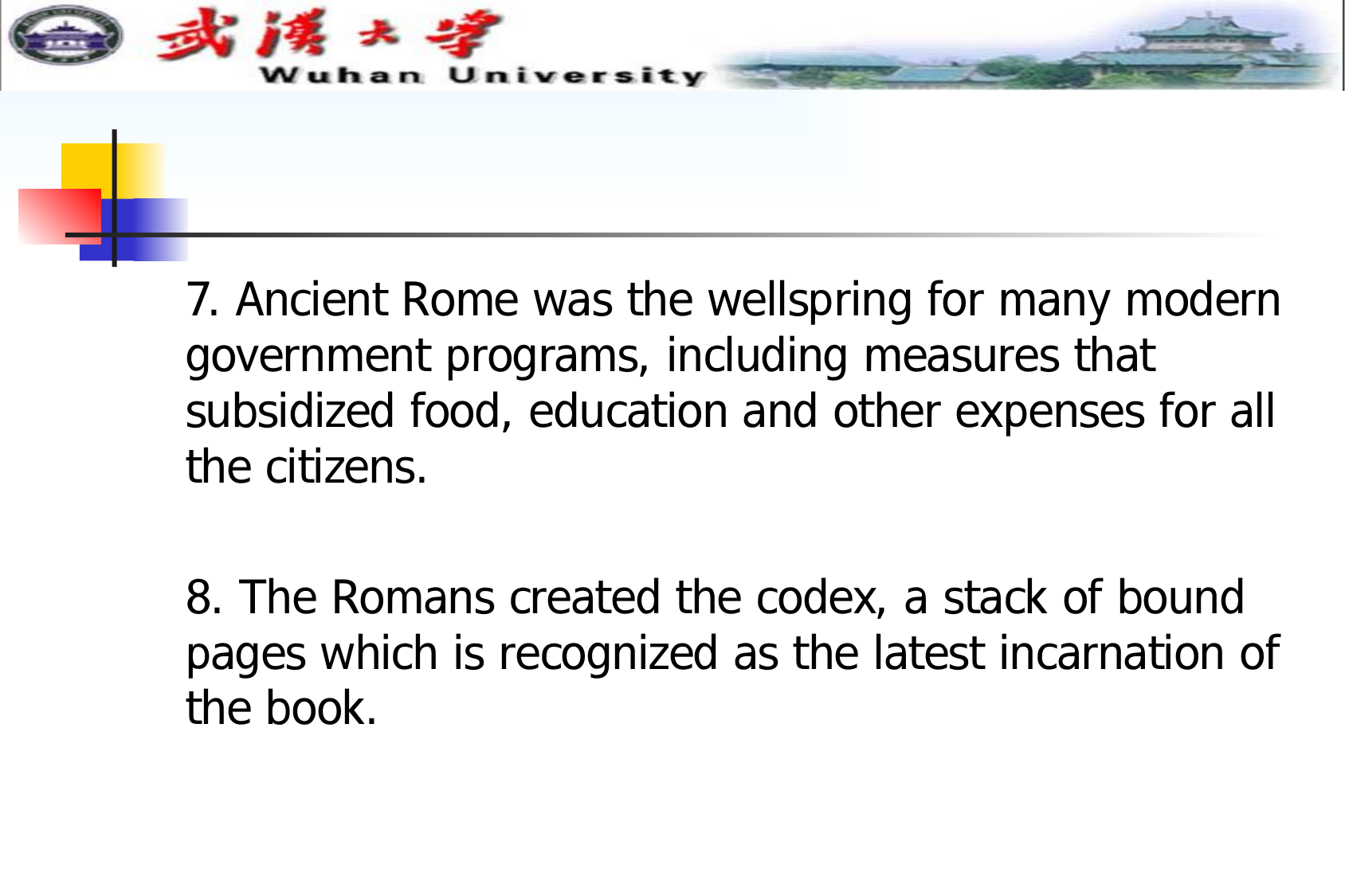

#
7. Ancient Rome was the wellspring for many modern government programs, including measures that subsidized food, education and other expenses for all the citizens.

8. The Romans created the codex, a stack of bound pages which is recognized as the latest incarnation of the book.

28